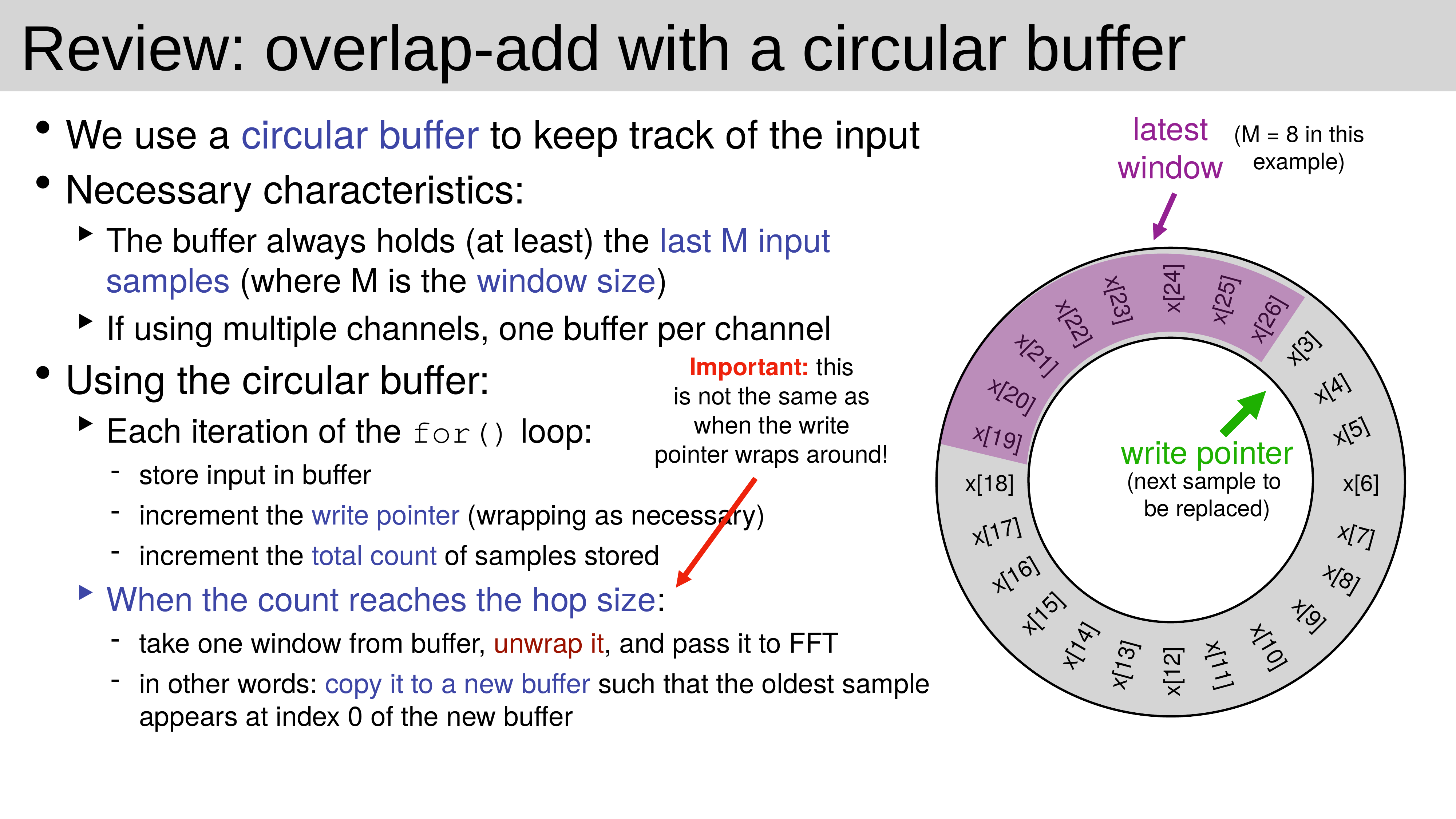

# Review: overlap-add with a circular buffer
We use a circular buffer to keep track of the input
Necessary characteristics:
The buffer always holds (at least) the last M input samples (where M is the window size)
If using multiple channels, one buffer per channel
Using the circular buffer:
Each iteration of the for() loop:
store input in buffer
increment the write pointer (wrapping as necessary)
increment the total count of samples stored
When the count reaches the hop size:
take one window from buffer, unwrap it, and pass it to FFT
in other words: copy it to a new buffer such that the oldest sample appears at index 0 of the new buffer
latest
window
(M = 8 in this
example)

x[24]
x[23]
x[25]
x[26]
x[22]
x[3]
x[21]

x[4]
x[20]
x[5]
x[19]
x[18]
x[6]
x[17]
x[7]
x[16]
x[8]
x[15]
x[9]
x[14]
x[10]
x[11]
x[13]
x[12]
Important: this
is not the same as
when the write
pointer wraps around!

write pointer
(next sample to
be replaced)